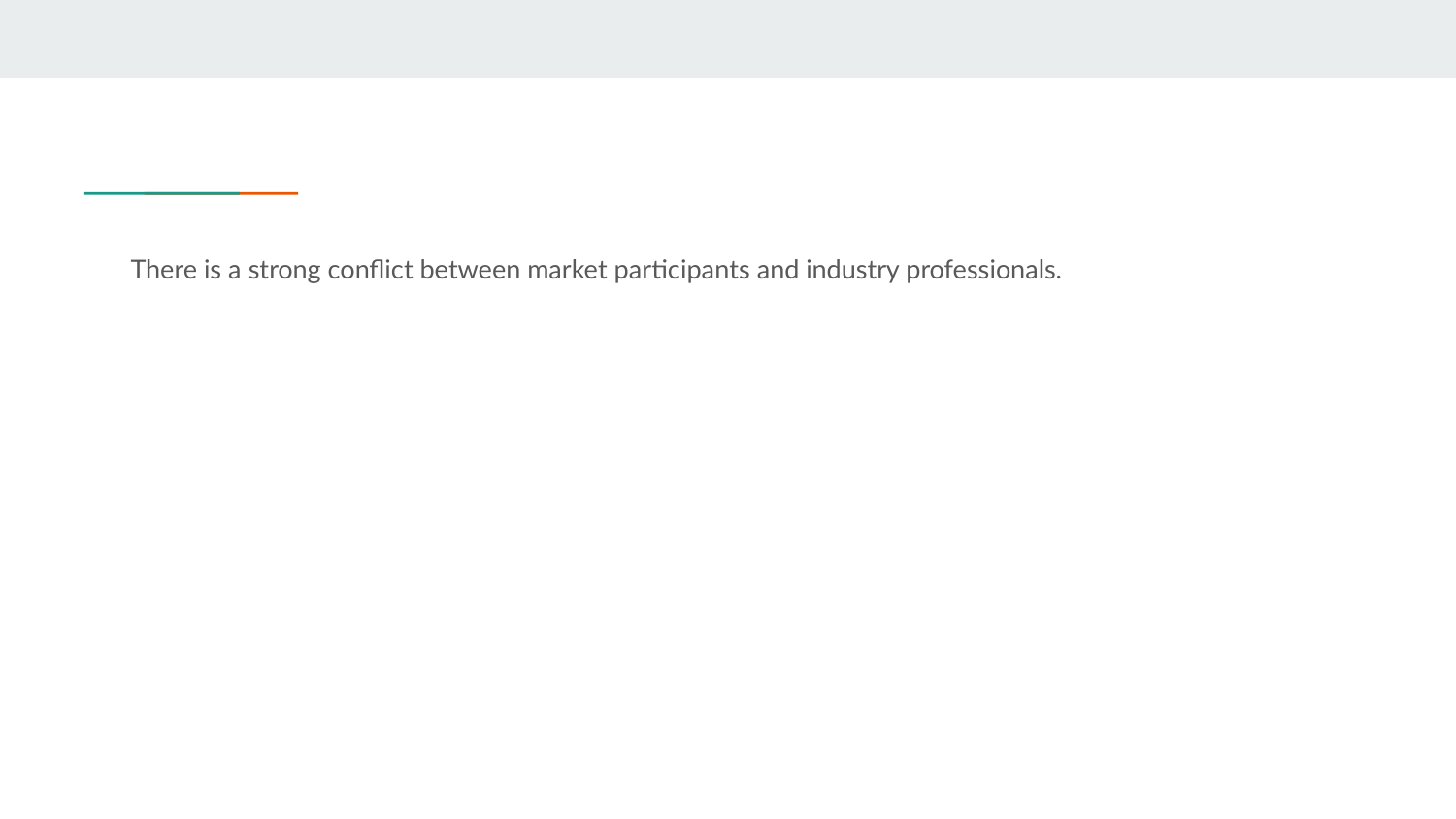

There is a strong conflict between market participants and industry professionals.